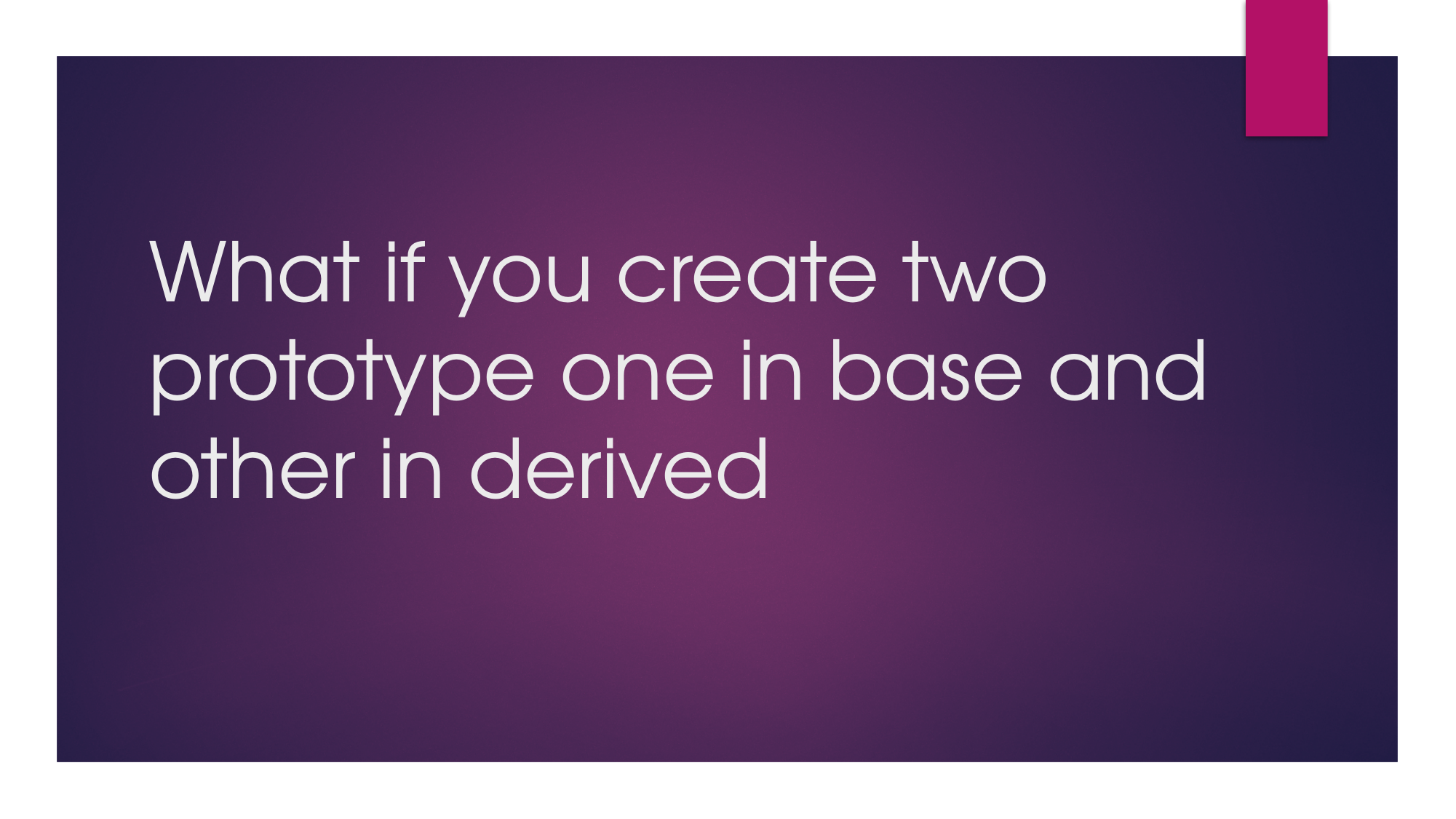

# What if you create two prototype one in base and other in derived